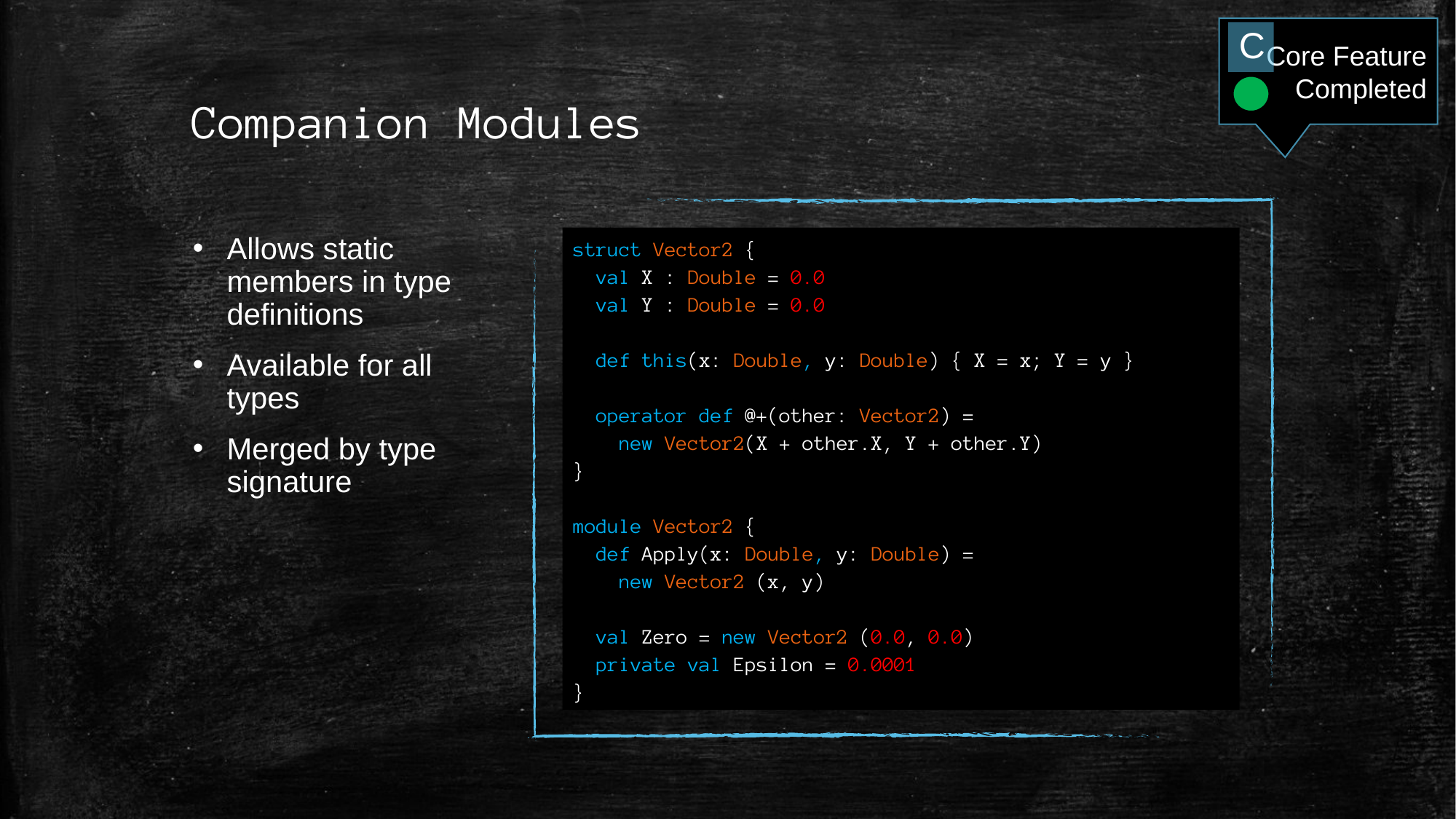

Core Feature
Completed
C
# Companion Modules

Allows static members in type definitions
Available for all types
Merged by type signature

struct Vector2 {
  val X : Double = 0.0
  val Y : Double = 0.0

  def this(x: Double, y: Double) { X = x; Y = y }

  operator def @+(other: Vector2) =
    new Vector2(X + other.X, Y + other.Y)
}

module Vector2 {
  def Apply(x: Double, y: Double) =
    new Vector2 (x, y)

  val Zero = new Vector2 (0.0, 0.0)
  private val Epsilon = 0.0001
}